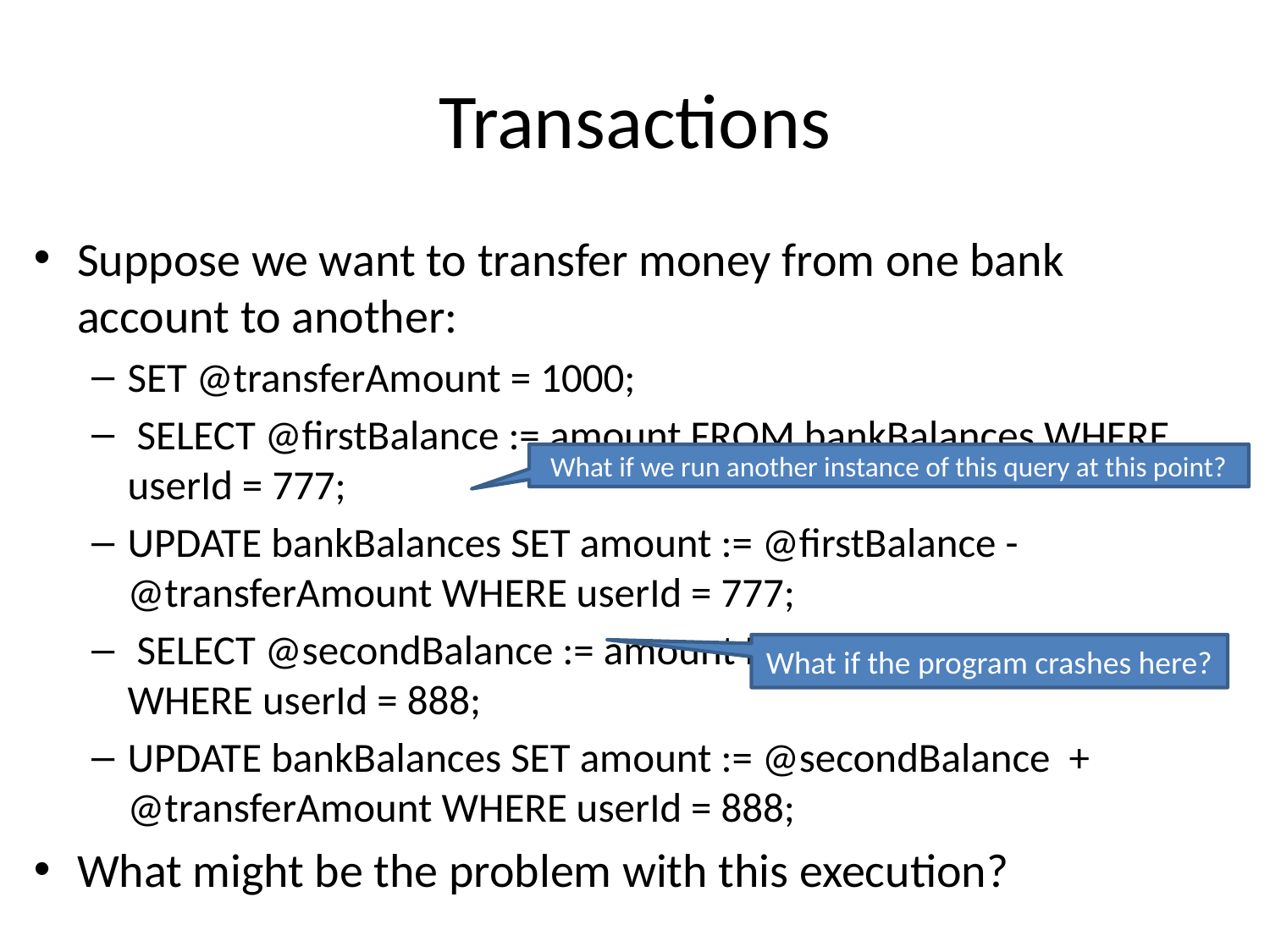

# Transactions
Suppose we want to transfer money from one bank account to another:
SET @transferAmount = 1000;
 SELECT @firstBalance := amount FROM bankBalances WHERE userId = 777;
UPDATE bankBalances SET amount := @firstBalance - @transferAmount WHERE userId = 777;
 SELECT @secondBalance := amount FROM bankBalances WHERE userId = 888;
UPDATE bankBalances SET amount := @secondBalance  + @transferAmount WHERE userId = 888;
What might be the problem with this execution?

What if we run another instance of this query at this point?
What if the program crashes here?